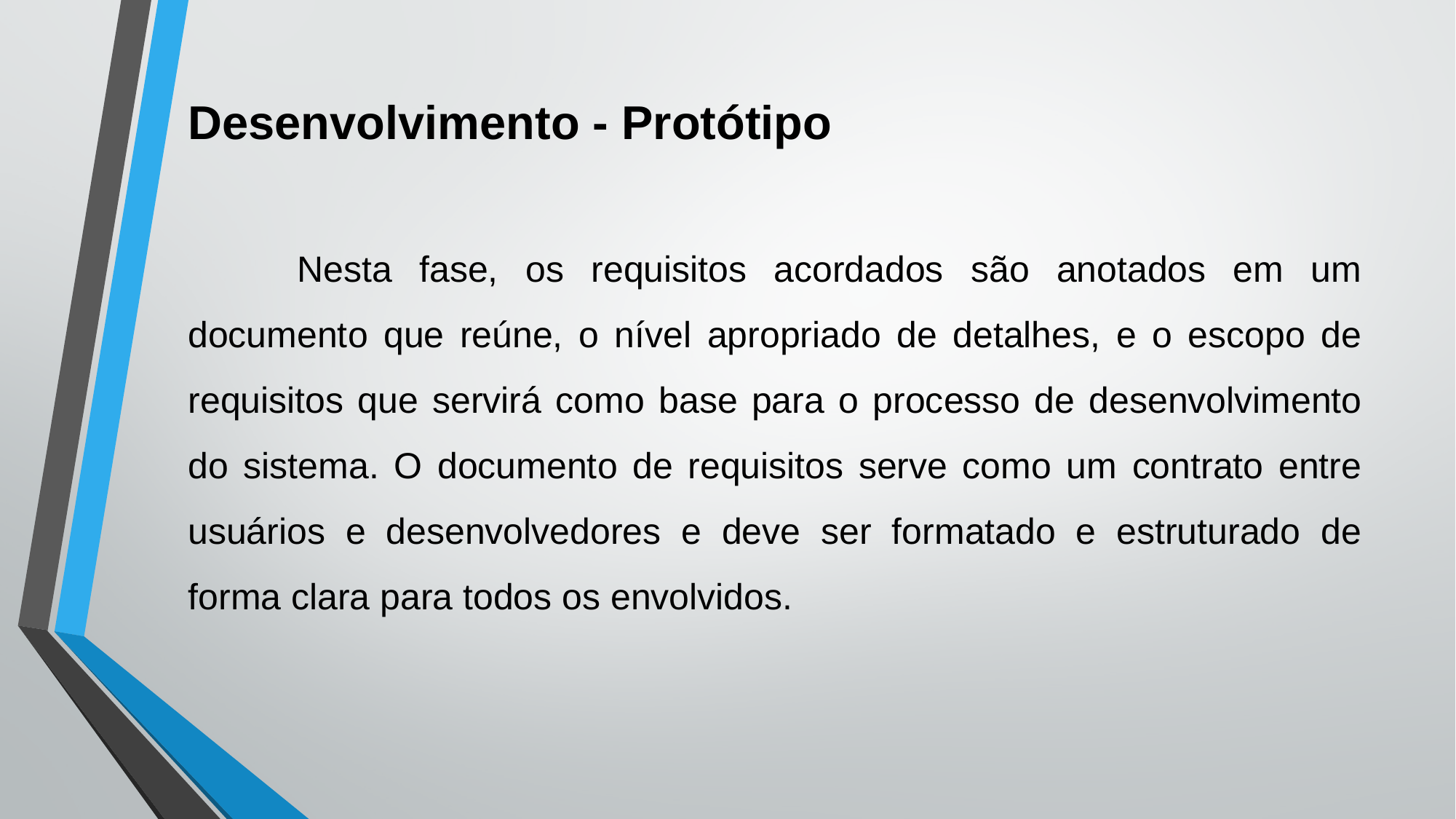

Desenvolvimento - Protótipo
	Nesta fase, os requisitos acordados são anotados em um documento que reúne, o nível apropriado de detalhes, e o escopo de requisitos que servirá como base para o processo de desenvolvimento do sistema. O documento de requisitos serve como um contrato entre usuários e desenvolvedores e deve ser formatado e estruturado de forma clara para todos os envolvidos.